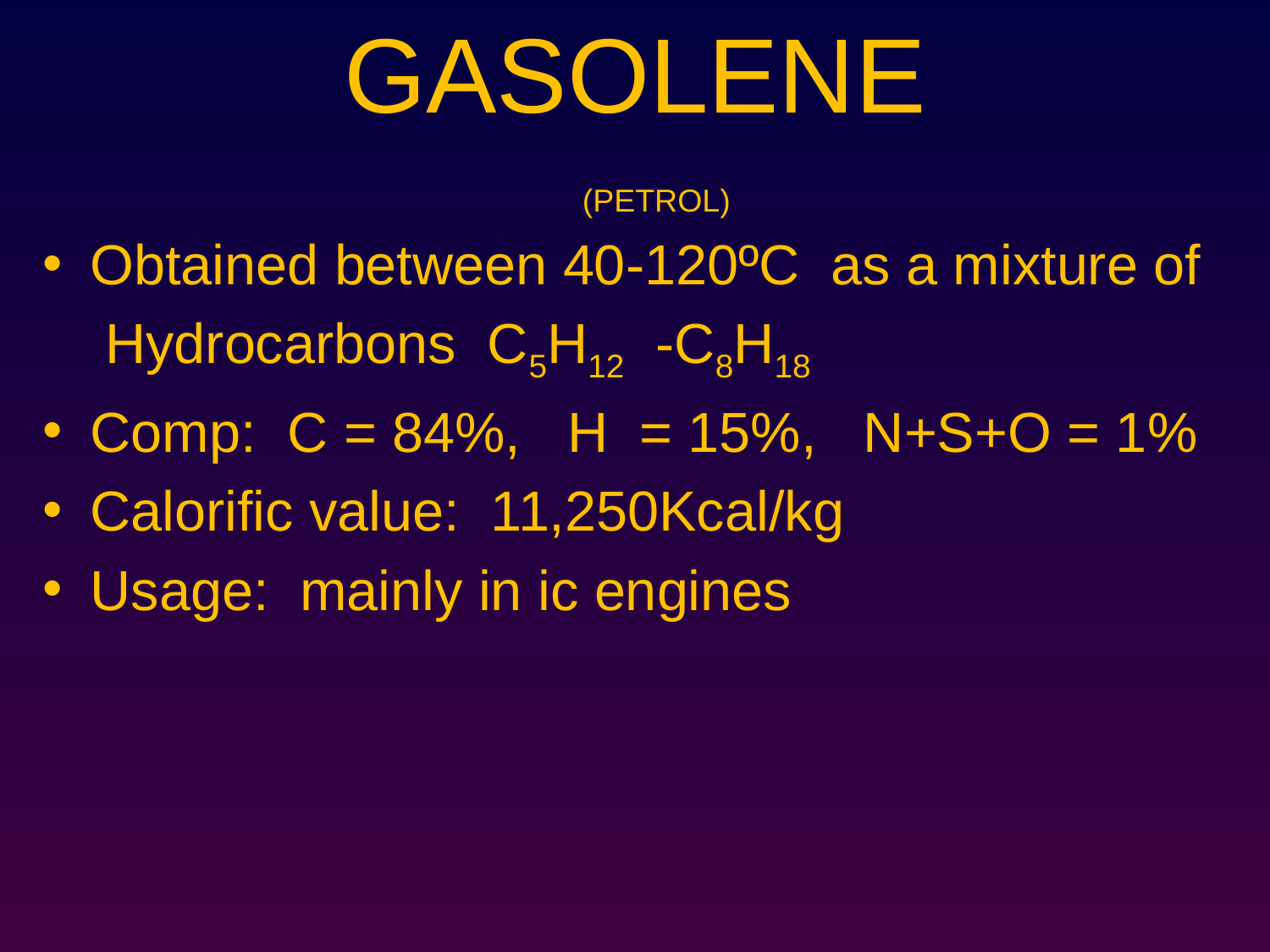

# GASOLENE (PETROL)
Obtained between 40-120ºC  as a mixture of
    Hydrocarbons  C5H12  -C8H18
Comp:  C = 84%,   H  = 15%,   N+S+O = 1%
Calorific value:  11,250Kcal/kg
Usage:  mainly in ic engines